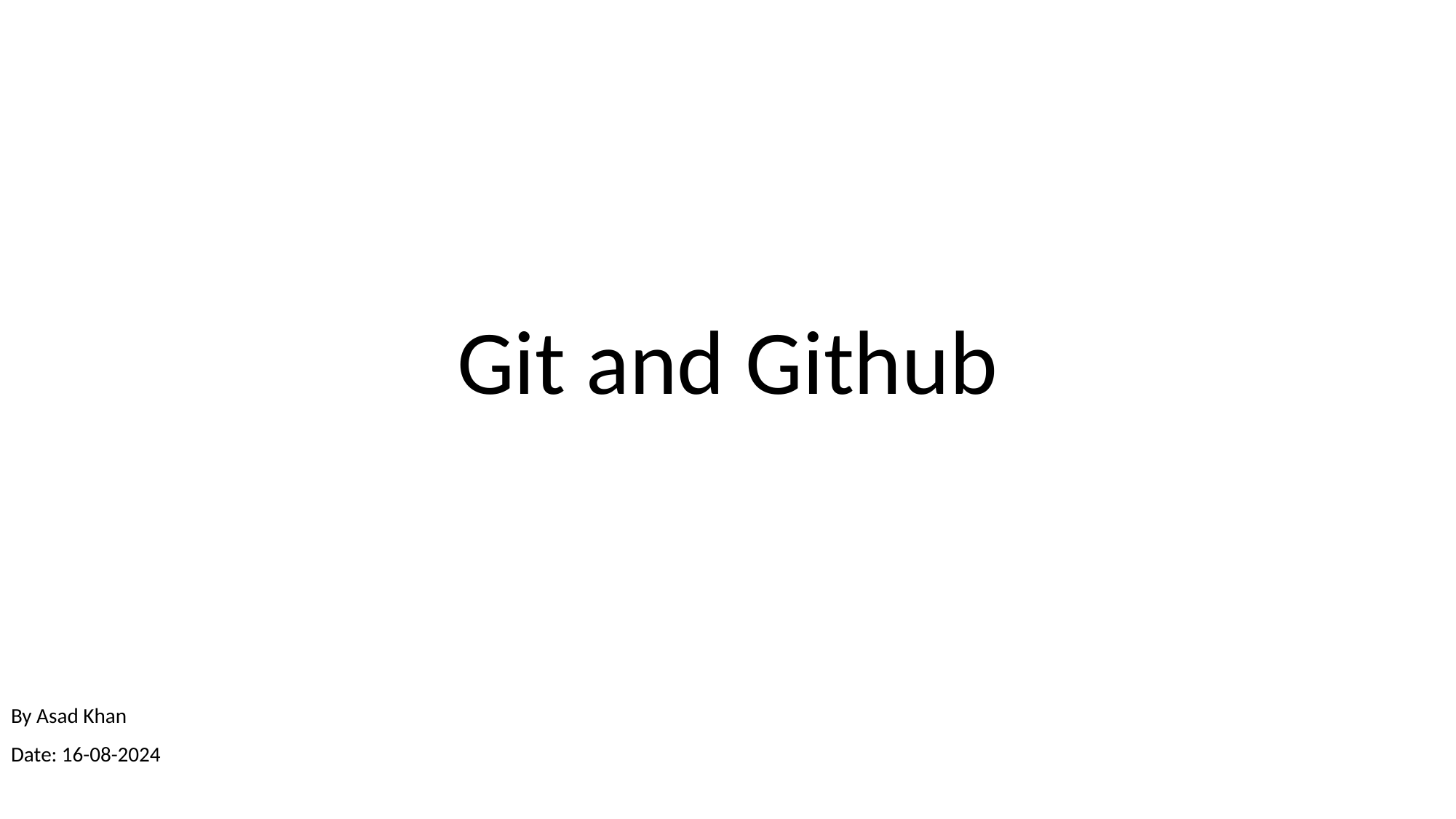

# Git and Github
By Asad Khan
Date: 16-08-2024